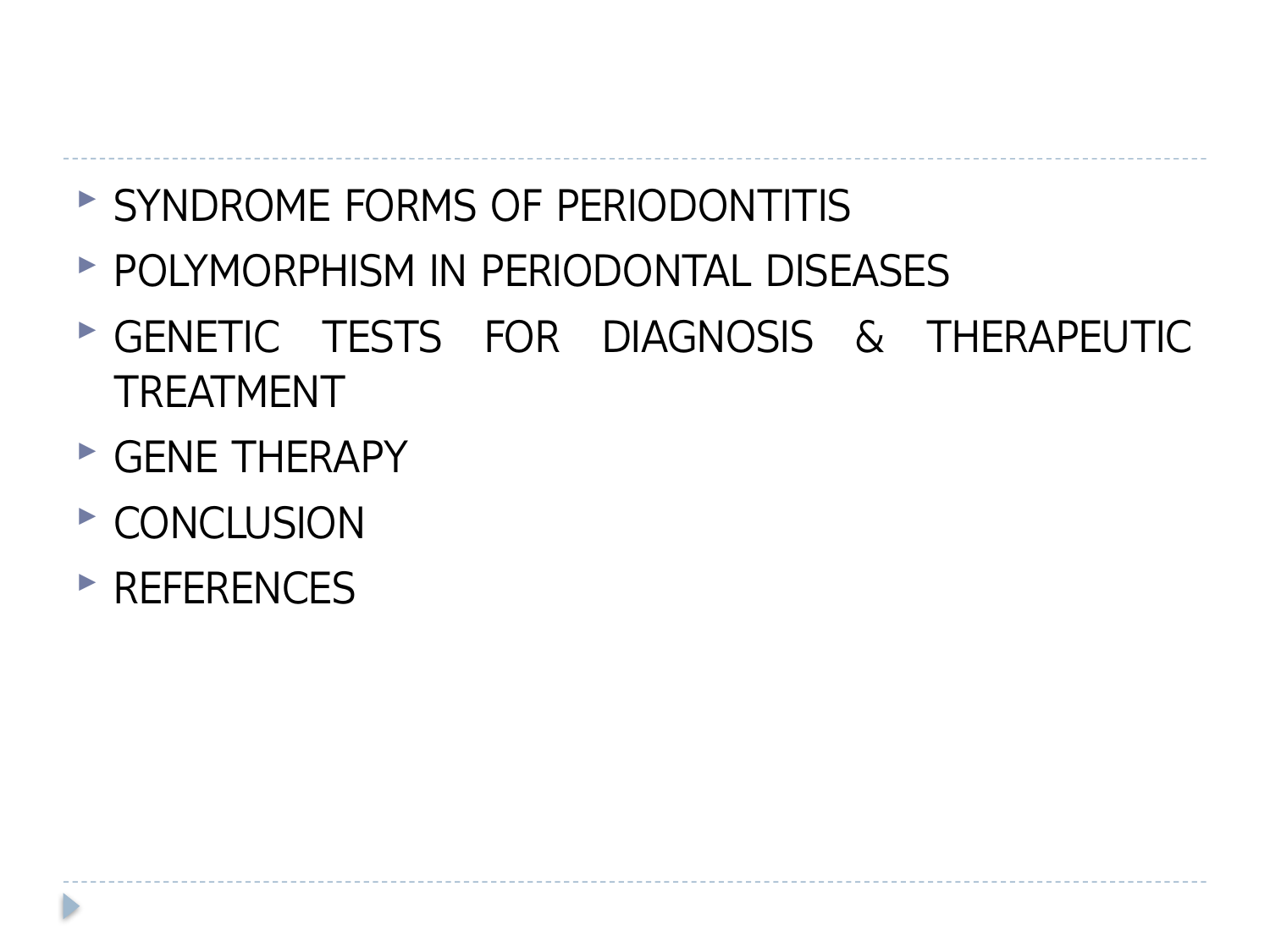

#
SYNDROME FORMS OF PERIODONTITIS
POLYMORPHISM IN PERIODONTAL DISEASES
GENETIC TESTS FOR DIAGNOSIS & THERAPEUTIC TREATMENT
GENE THERAPY
CONCLUSION
REFERENCES